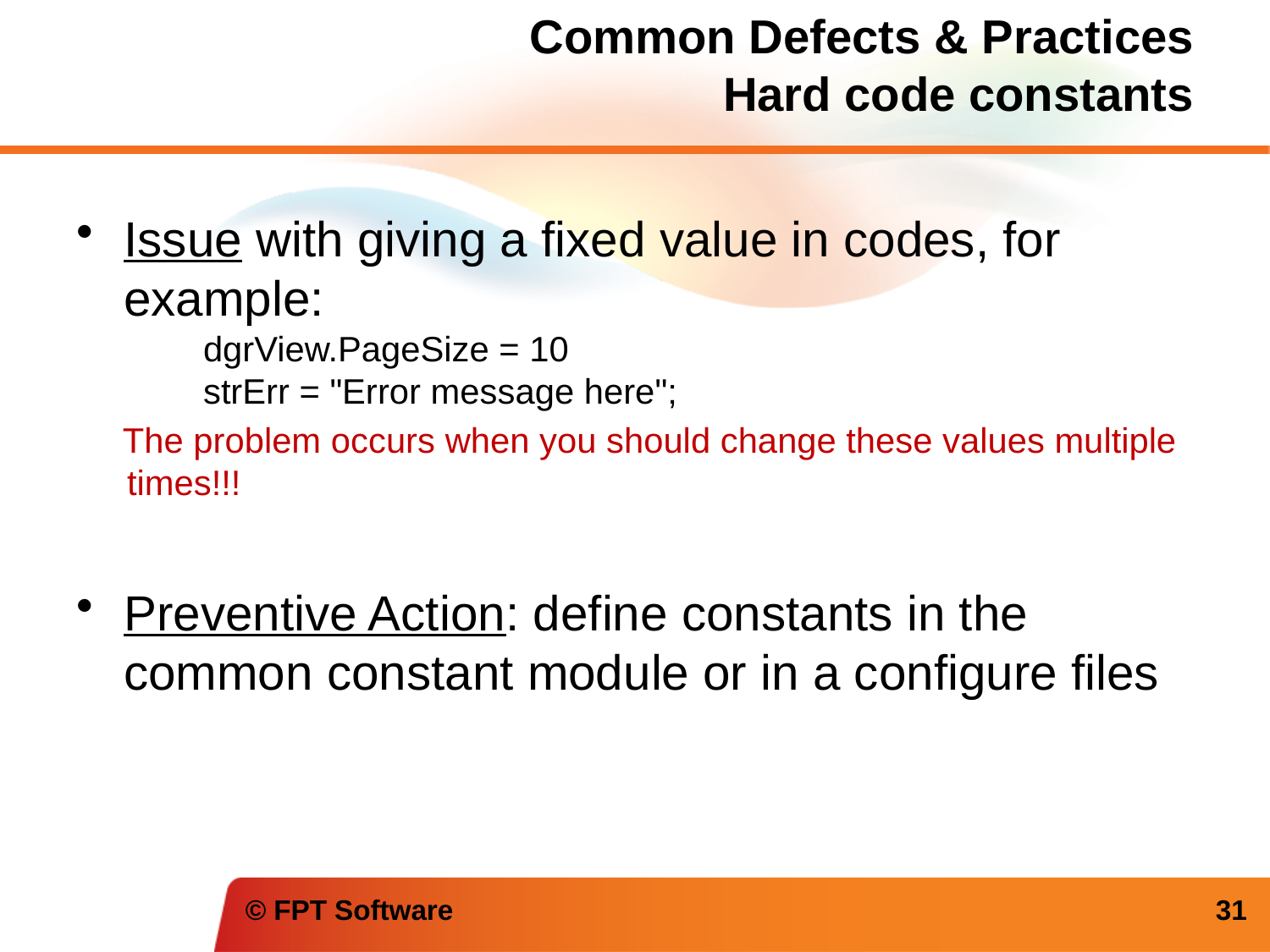

# Common Defects & Practices Hard code constants
Issue with giving a fixed value in codes, for example:
dgrView.PageSize = 10
strErr = "Error message here";
The problem occurs when you should change these values multiple times!!!

Preventive Action: define constants in the common constant module or in a configure files